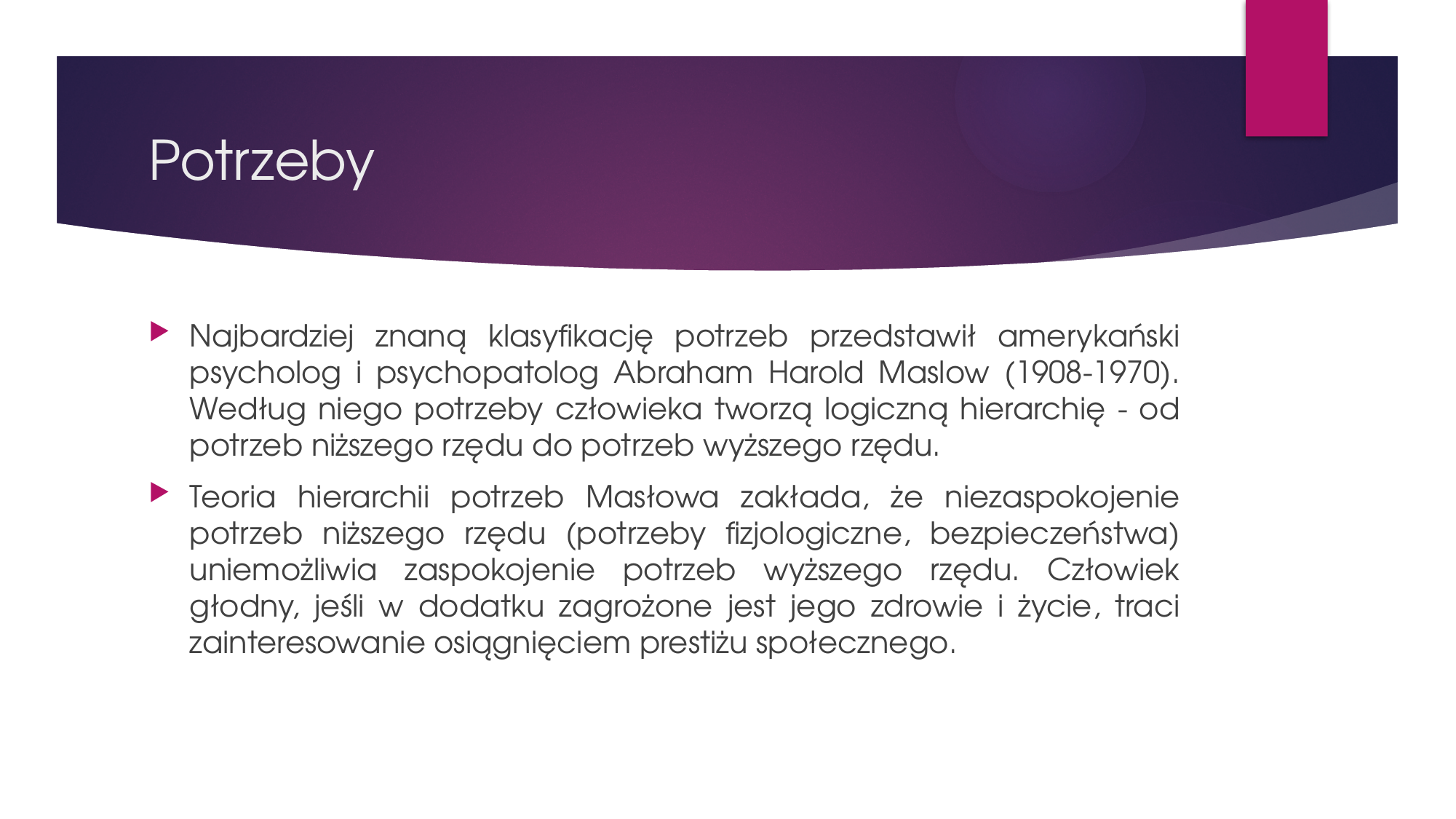

# Potrzeby
Najbardziej znaną klasyfikację potrzeb przedstawił amerykański psycholog i psychopatolog Abraham Harold Maslow (1908-1970). Według niego potrzeby człowieka tworzą logiczną hierarchię - od potrzeb niższego rzędu do potrzeb wyższego rzędu.
Teoria hierarchii potrzeb Masłowa zakłada, że niezaspokojenie potrzeb niższego rzędu (potrzeby fizjologiczne, bezpieczeństwa) uniemożliwia zaspokojenie potrzeb wyższego rzędu. Człowiek głodny, jeśli w dodatku zagrożone jest jego zdrowie i życie, traci zainteresowanie osiągnięciem prestiżu społecznego.